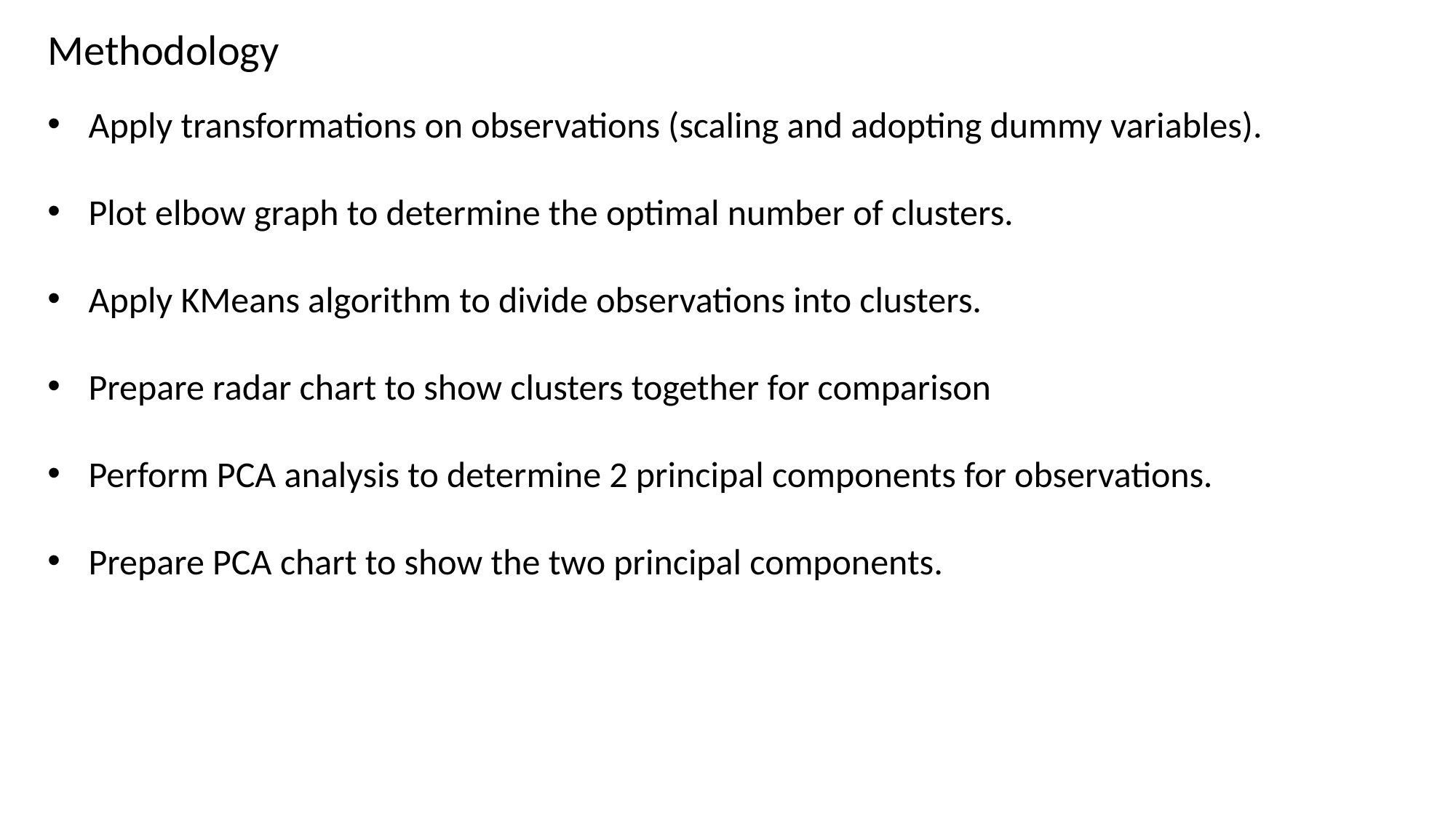

Methodology
Apply transformations on observations (scaling and adopting dummy variables).

Plot elbow graph to determine the optimal number of clusters.

Apply KMeans algorithm to divide observations into clusters.

Prepare radar chart to show clusters together for comparison

Perform PCA analysis to determine 2 principal components for observations.

Prepare PCA chart to show the two principal components.